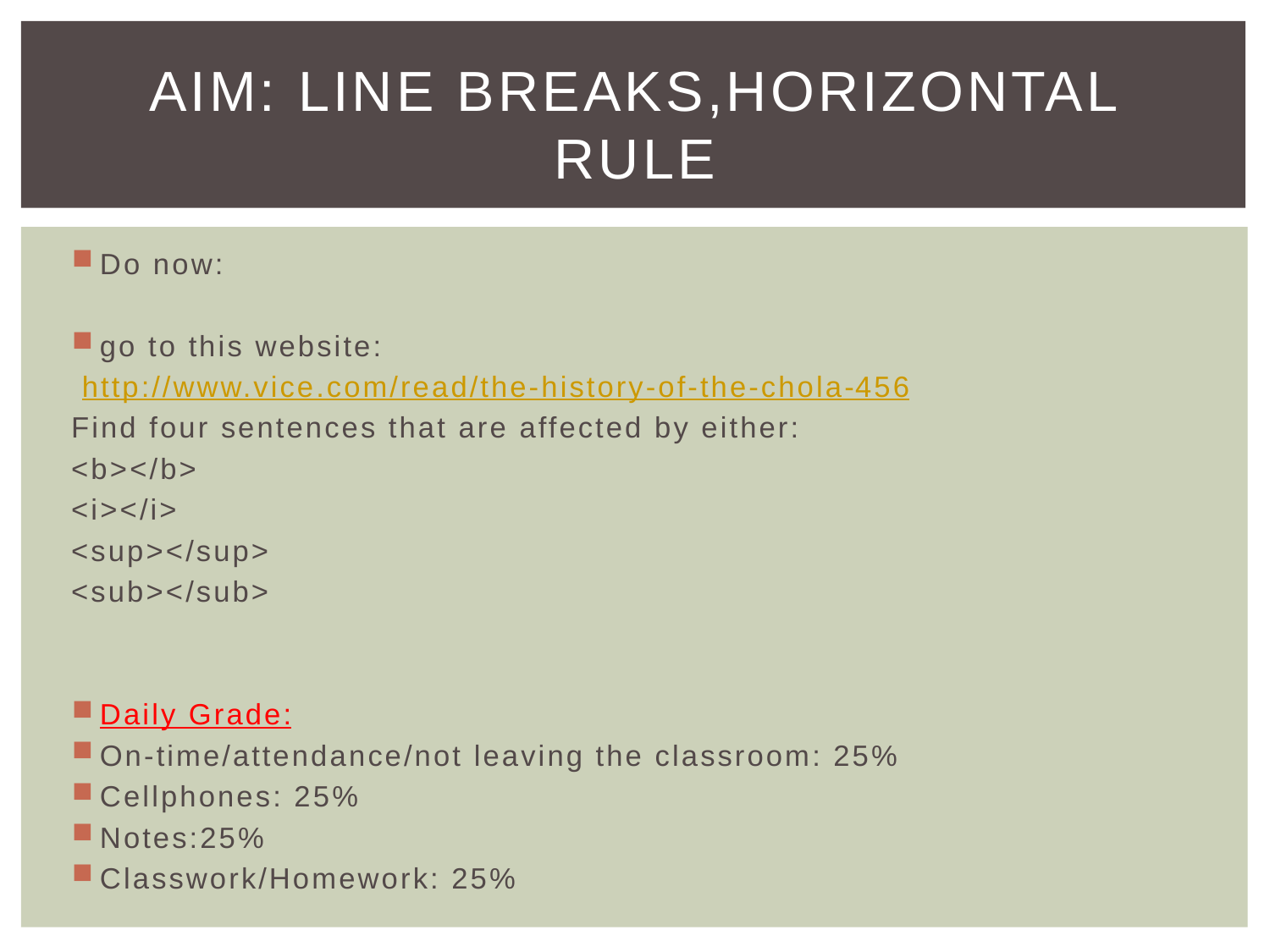

# aim: line breaks,horizontal rule
Do now:

go to this website:
 http://www.vice.com/read/the-history-of-the-chola-456
Find four sentences that are affected by either:
<b></b>
<i></i>
<sup></sup>
<sub></sub>

Daily Grade:
On-time/attendance/not leaving the classroom: 25%
Cellphones: 25%
Notes:25%
Classwork/Homework: 25%